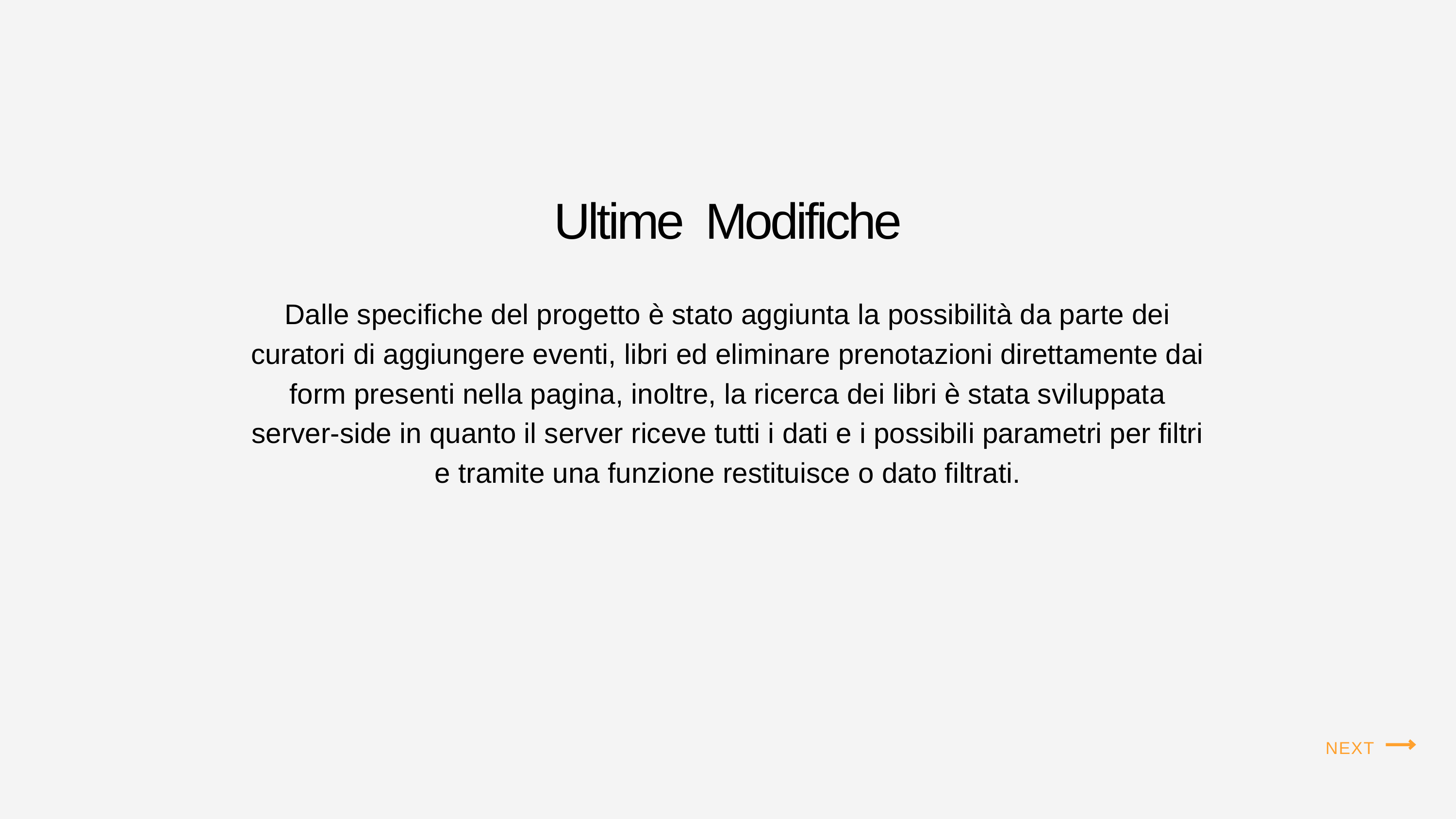

Ultime  Modifiche
Dalle specifiche del progetto è stato aggiunta la possibilità da parte dei curatori di aggiungere eventi, libri ed eliminare prenotazioni direttamente dai form presenti nella pagina, inoltre, la ricerca dei libri è stata sviluppata server-side in quanto il server riceve tutti i dati e i possibili parametri per filtri e tramite una funzione restituisce o dato filtrati.

NEXT